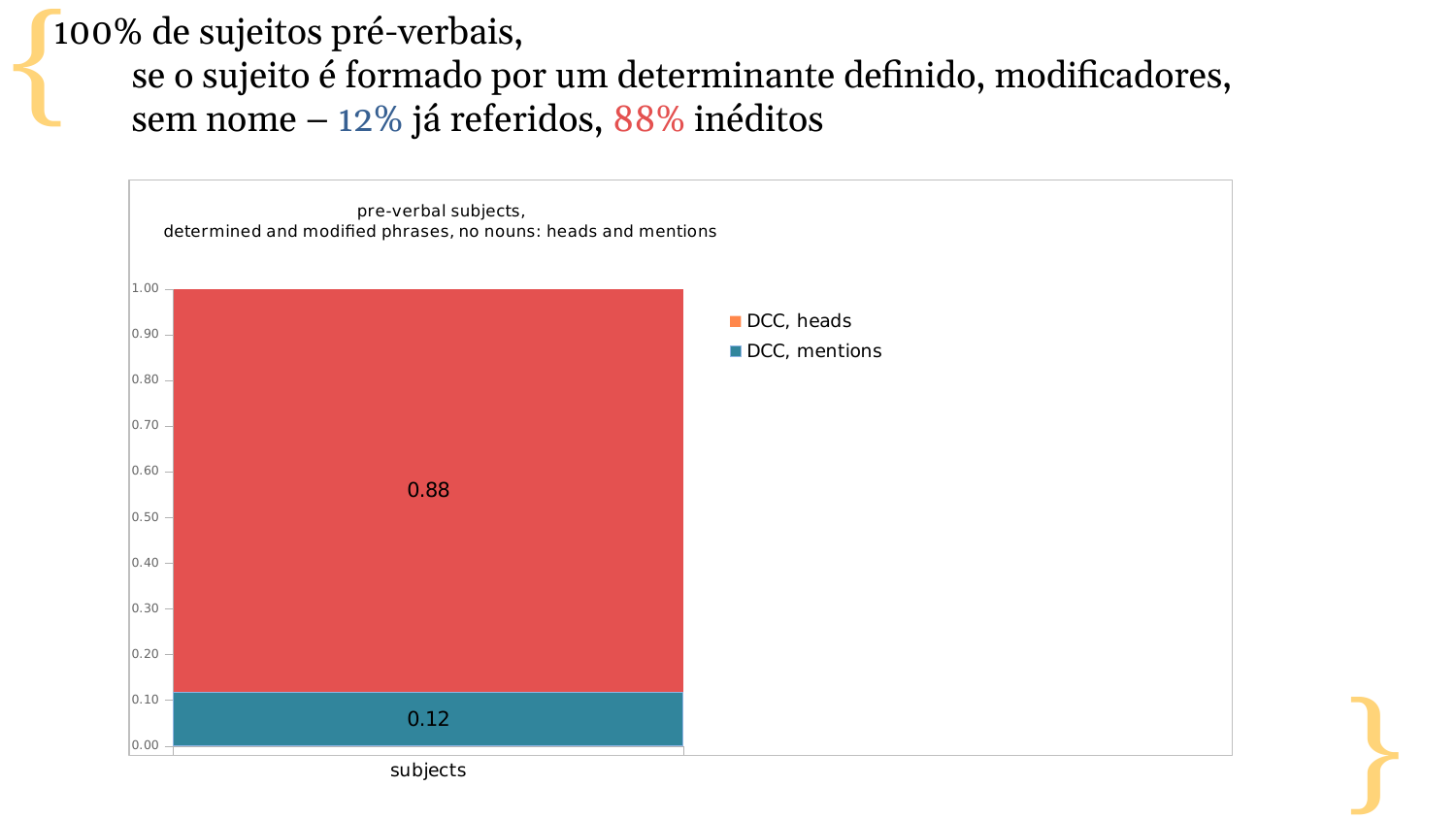

100% de sujeitos pré-verbais,
         se o sujeito é formado por um determinante definido, modificadores,
         sem nome – 12% já referidos, 88% inéditos

### Chart: pre-verbal subjects, determined and modified phrases, no nouns: heads and mentions

| Category |  |  |
|---|---|---|
| subjects | 0.11764705882352941 | 0.8823529411764706 |